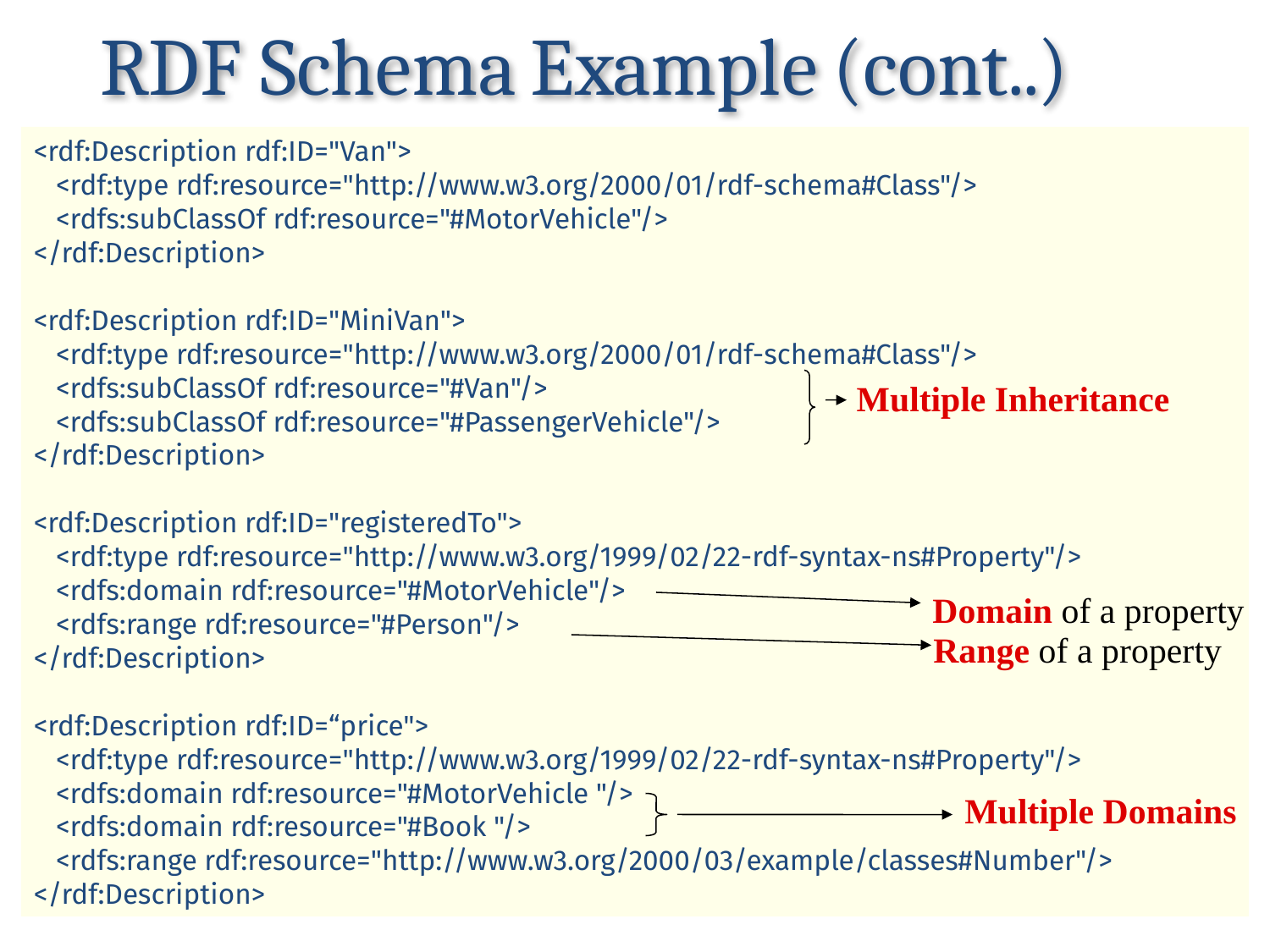

# RDF Schema Example (cont..)
<rdf:Description rdf:ID="Van">
   <rdf:type rdf:resource="http://www.w3.org/2000/01/rdf-schema#Class"/>
   <rdfs:subClassOf rdf:resource="#MotorVehicle"/>
</rdf:Description>

<rdf:Description rdf:ID="MiniVan">
   <rdf:type rdf:resource="http://www.w3.org/2000/01/rdf-schema#Class"/>
   <rdfs:subClassOf rdf:resource="#Van"/>
   <rdfs:subClassOf rdf:resource="#PassengerVehicle"/>
</rdf:Description>

<rdf:Description rdf:ID="registeredTo">
   <rdf:type rdf:resource="http://www.w3.org/1999/02/22-rdf-syntax-ns#Property"/>
   <rdfs:domain rdf:resource="#MotorVehicle"/>
   <rdfs:range rdf:resource="#Person"/>
</rdf:Description>

<rdf:Description rdf:ID=“price">
   <rdf:type rdf:resource="http://www.w3.org/1999/02/22-rdf-syntax-ns#Property"/>
   <rdfs:domain rdf:resource="#MotorVehicle "/>
   <rdfs:domain rdf:resource="#Book "/>
   <rdfs:range rdf:resource="http://www.w3.org/2000/03/example/classes#Number"/>
</rdf:Description>

Multiple Inheritance

Domain of a property

Range of a property

Multiple Domains